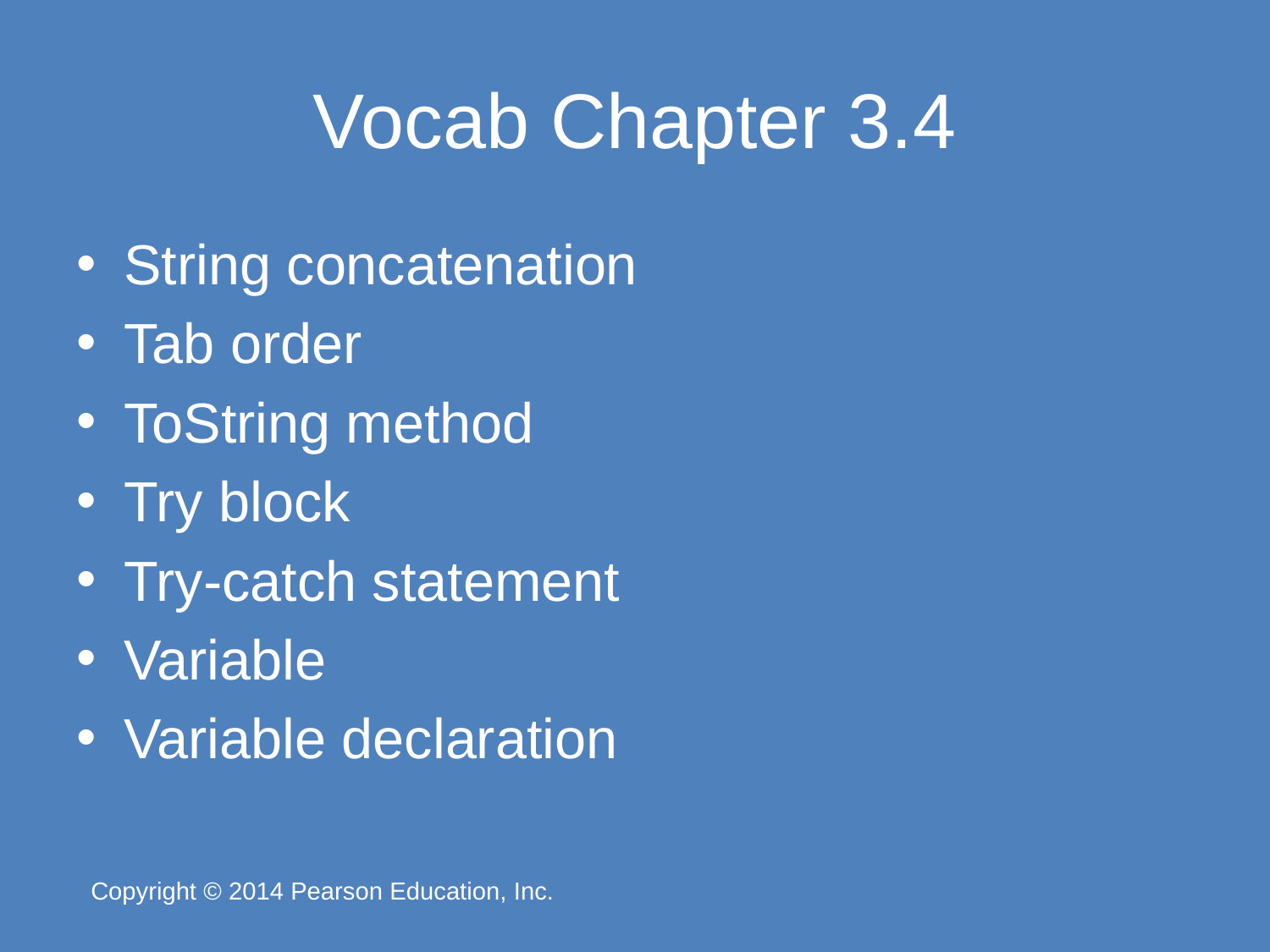

# Vocab Chapter 3.4
String concatenation
Tab order
ToString method
Try block
Try-catch statement
Variable
Variable declaration